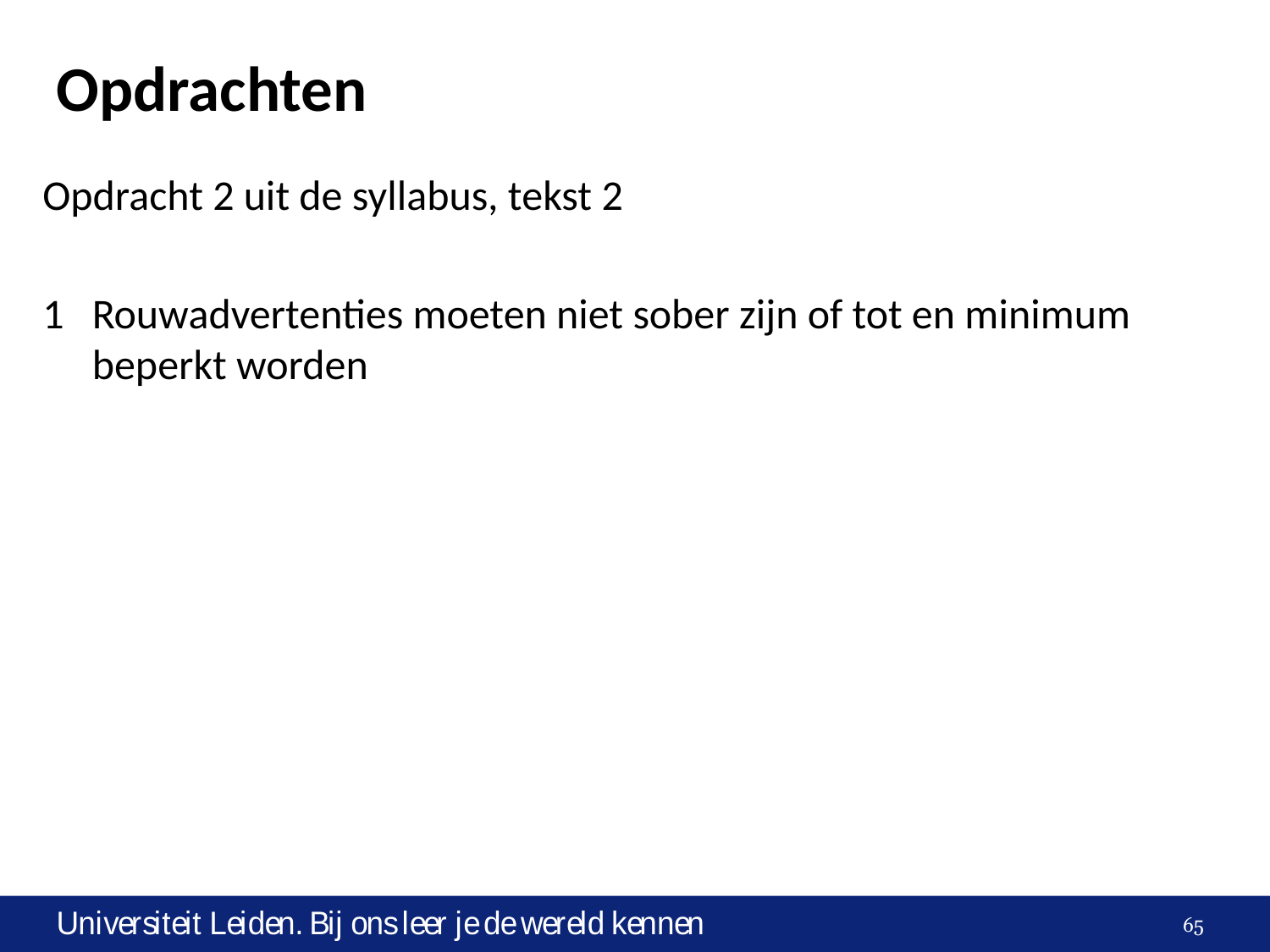

# Opdrachten
Opdracht 2 uit de syllabus, tekst 2

1	Rouwadvertenties moeten niet sober zijn of tot en minimum beperkt worden